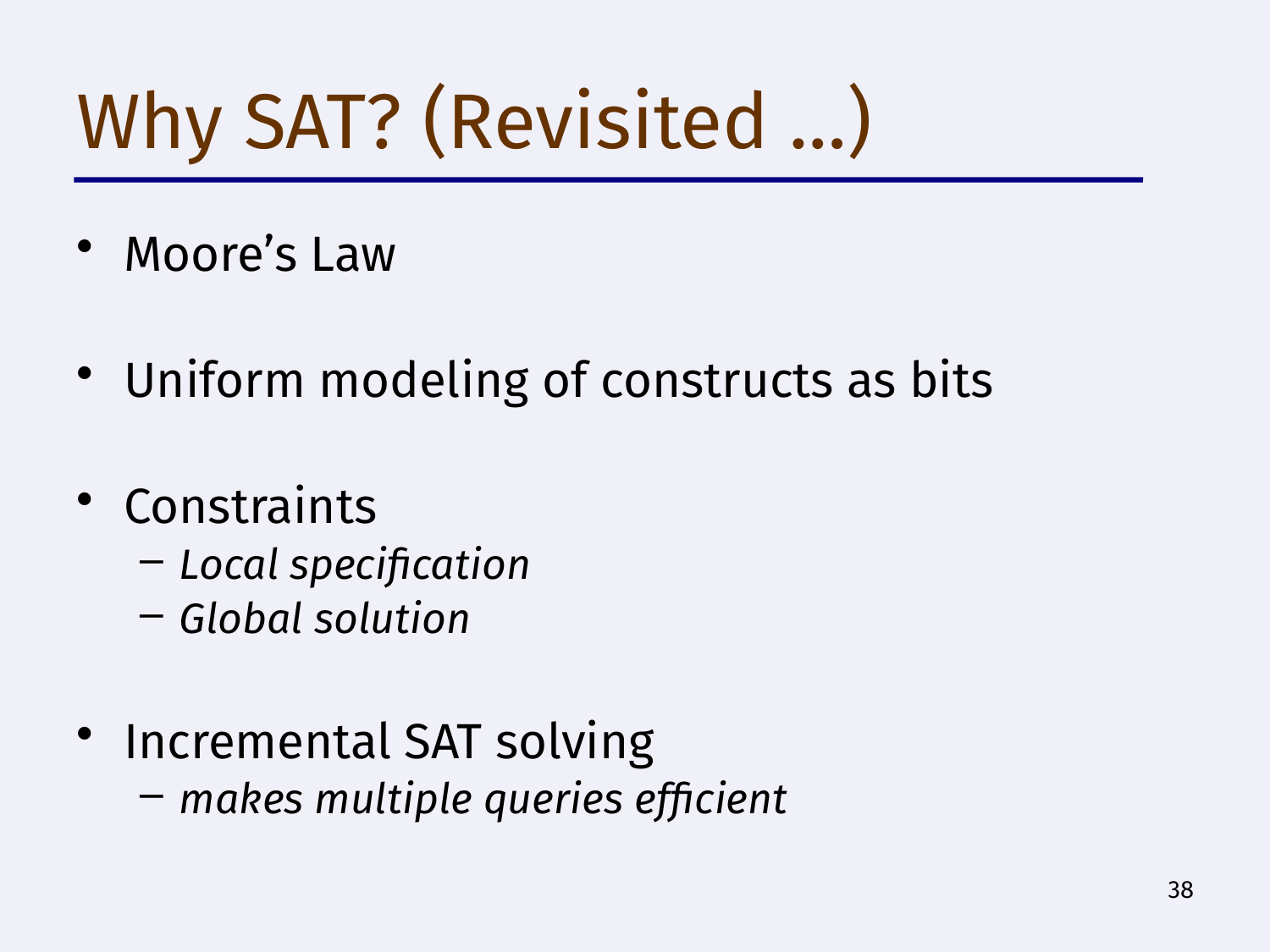

# Why SAT? (Revisited …)
Moore’s Law

Uniform modeling of constructs as bits

Constraints
Local specification
Global solution

Incremental SAT solving
makes multiple queries efficient
38